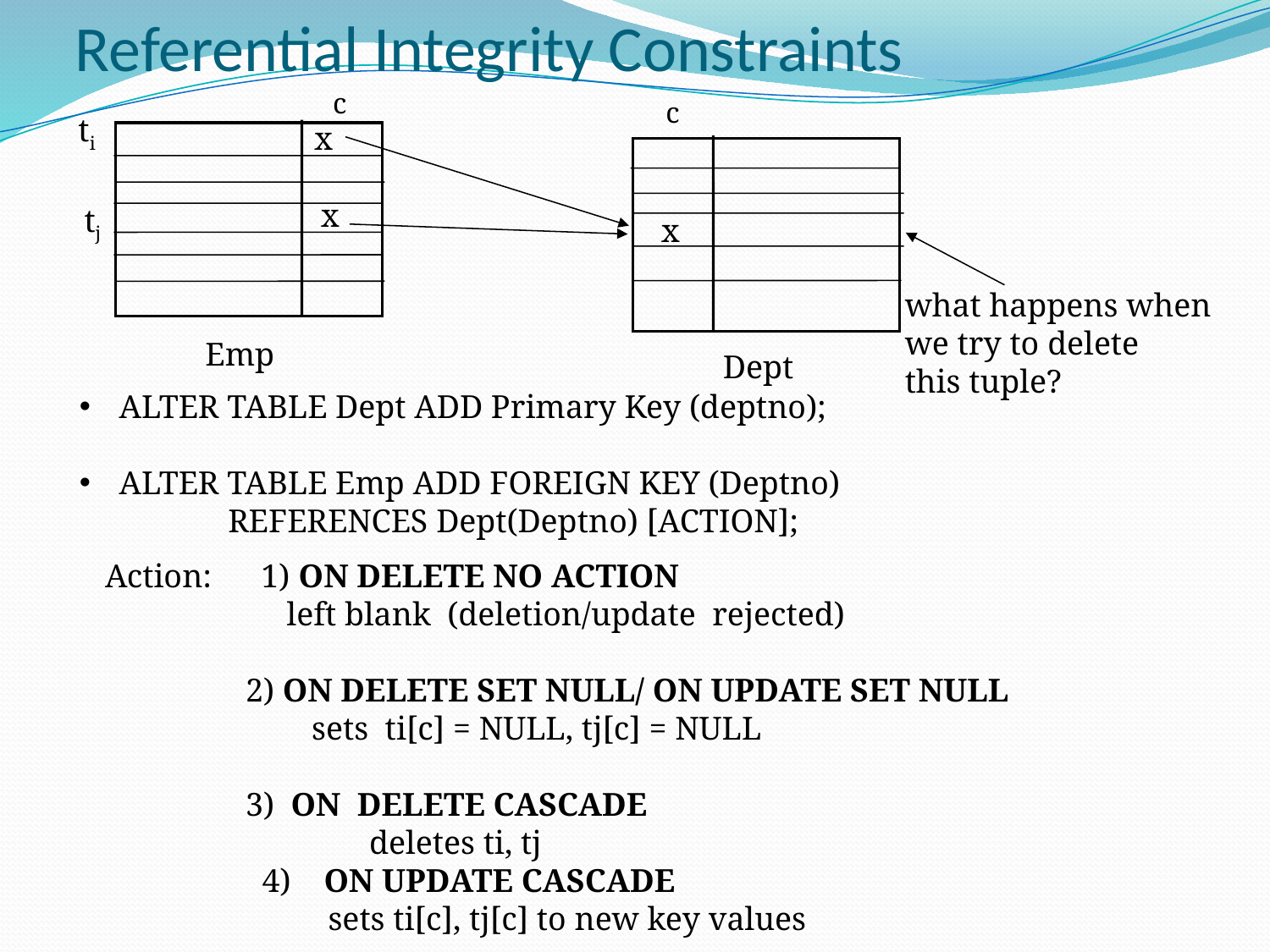

# Referential Integrity Constraints
c
c
ti
x

x

tj

x

what happens when
we try to delete
this tuple?

Emp
Dept
ALTER TABLE Dept ADD Primary Key (deptno);

ALTER TABLE Emp ADD FOREIGN KEY (Deptno)
                  REFERENCES Dept(Deptno) [ACTION];
Action:      1) ON DELETE NO ACTION
                      left blank  (deletion/update  rejected)

                 2) ON DELETE SET NULL/ ON UPDATE SET NULL
                         sets  ti[c] = NULL, tj[c] = NULL

                 3)  ON  DELETE CASCADE
                                deletes ti, tj
                   4)    ON UPDATE CASCADE
                           sets ti[c], tj[c] to new key values